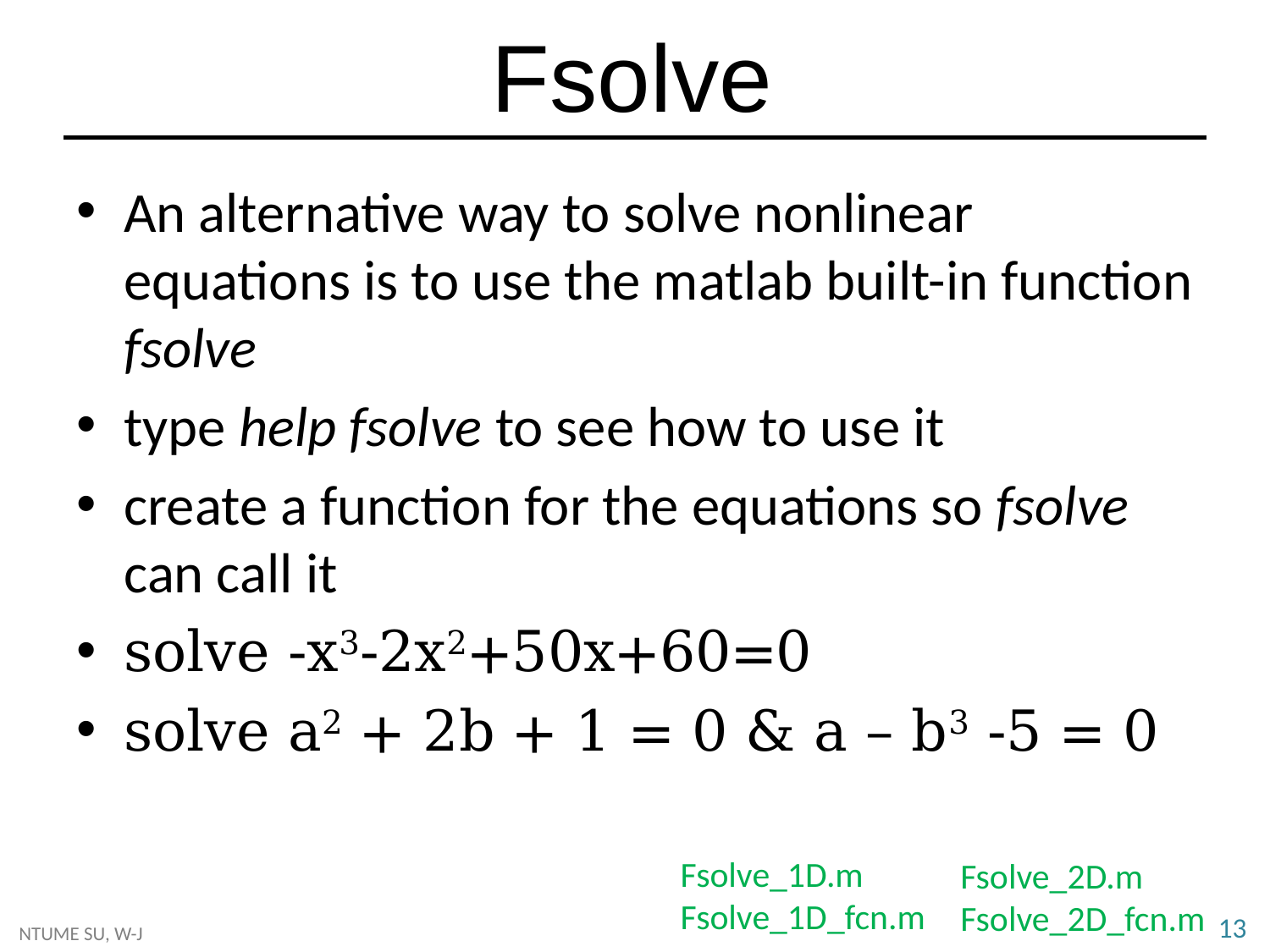

# Fsolve
An alternative way to solve nonlinear equations is to use the matlab built-in function fsolve
type help fsolve to see how to use it
create a function for the equations so fsolve can call it
solve -x3-2x2+50x+60=0
solve a2 + 2b + 1 = 0 & a – b3 -5 = 0

Fsolve_1D.m
Fsolve_1D_fcn.m
Fsolve_2D.m
Fsolve_2D_fcn.m
13